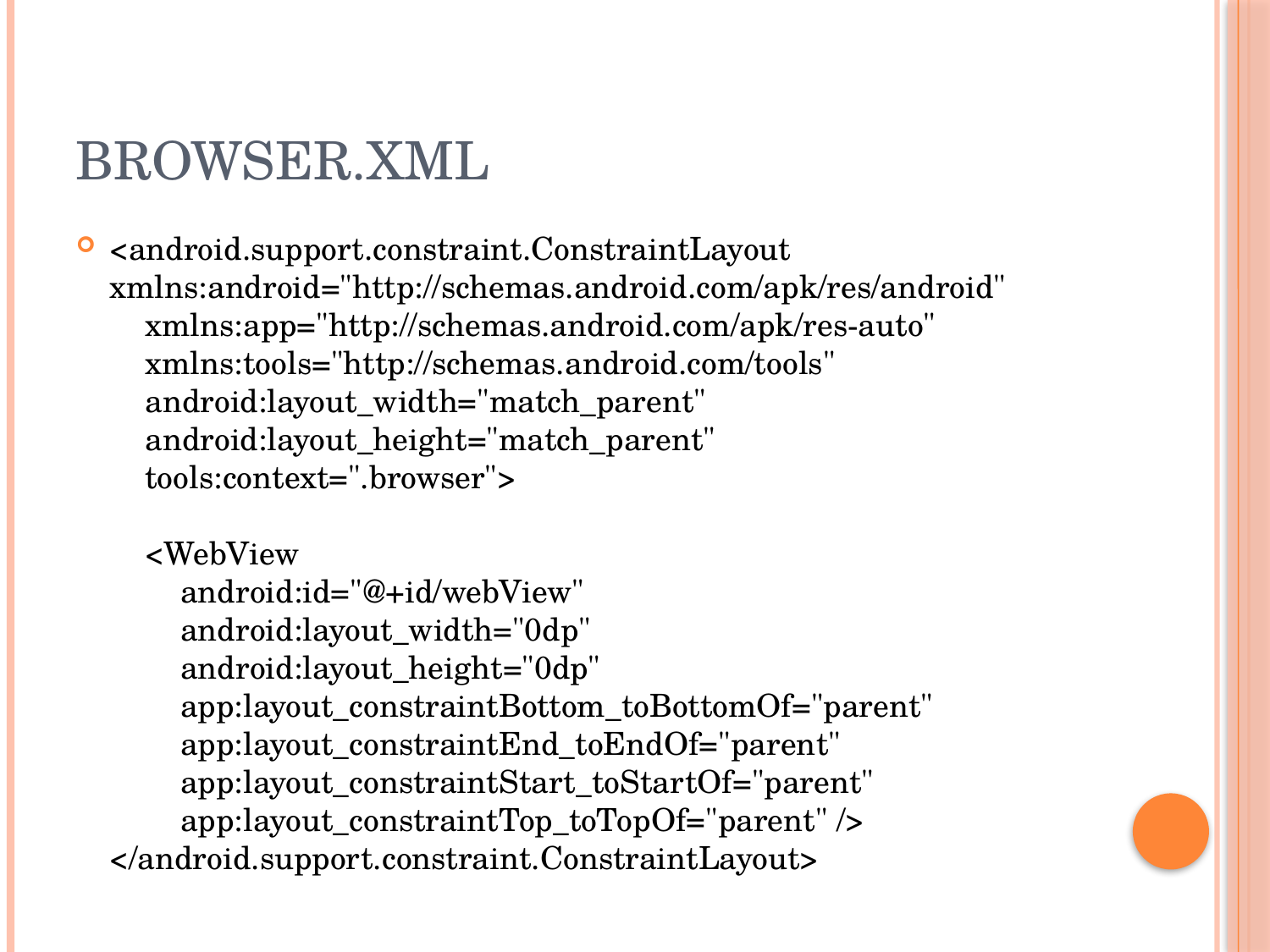

# Browser.xml
<android.support.constraint.ConstraintLayout xmlns:android="http://schemas.android.com/apk/res/android"
    xmlns:app="http://schemas.android.com/apk/res-auto"
    xmlns:tools="http://schemas.android.com/tools"
    android:layout_width="match_parent"
    android:layout_height="match_parent"
    tools:context=".browser">
    <WebView
        android:id="@+id/webView"
        android:layout_width="0dp"
        android:layout_height="0dp"
        app:layout_constraintBottom_toBottomOf="parent"
        app:layout_constraintEnd_toEndOf="parent"
        app:layout_constraintStart_toStartOf="parent"
        app:layout_constraintTop_toTopOf="parent" />
</android.support.constraint.ConstraintLayout>